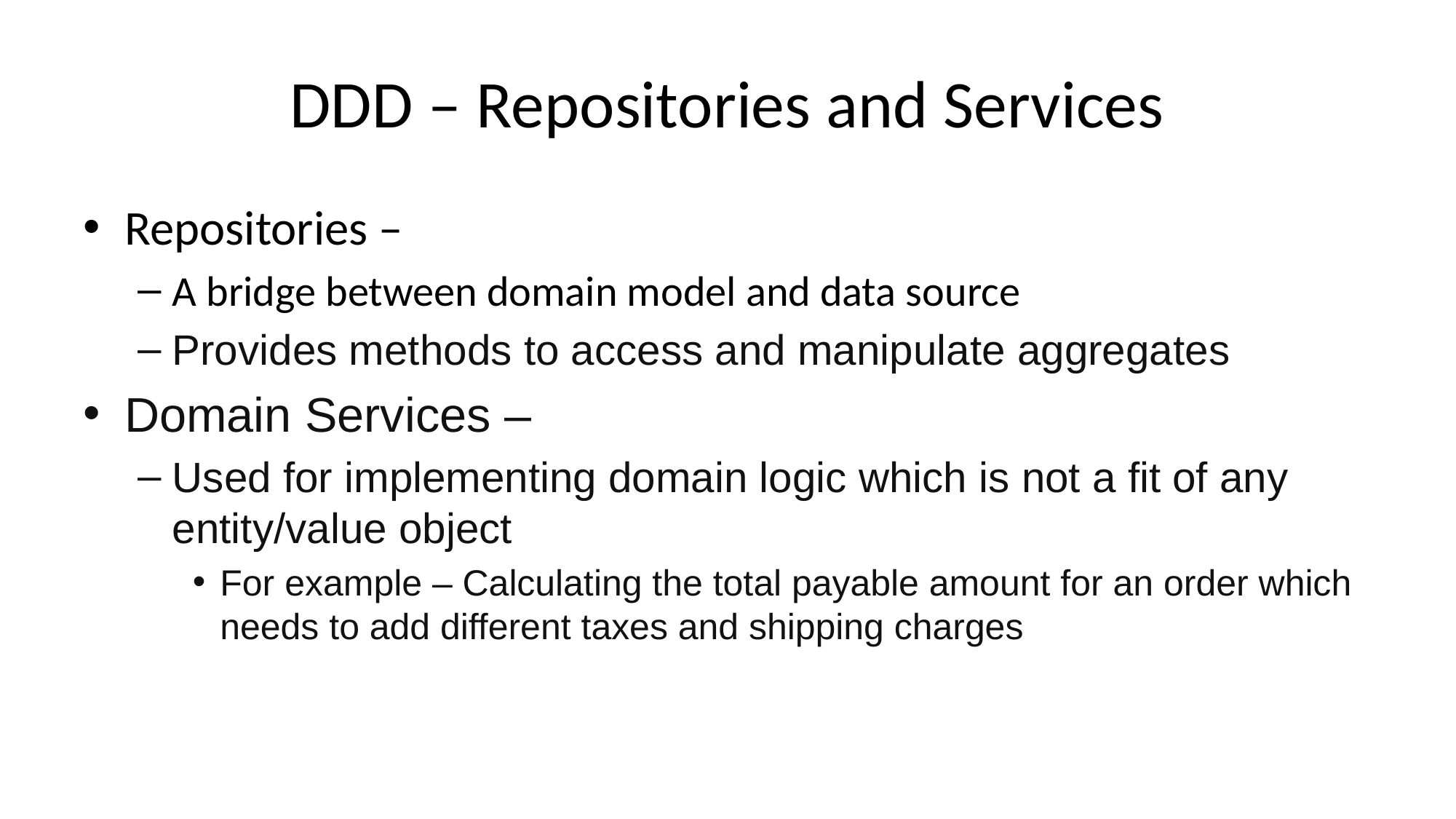

# DDD – Repositories and Services
Repositories –
A bridge between domain model and data source
Provides methods to access and manipulate aggregates
Domain Services –
Used for implementing domain logic which is not a fit of any entity/value object
For example – Calculating the total payable amount for an order which needs to add different taxes and shipping charges